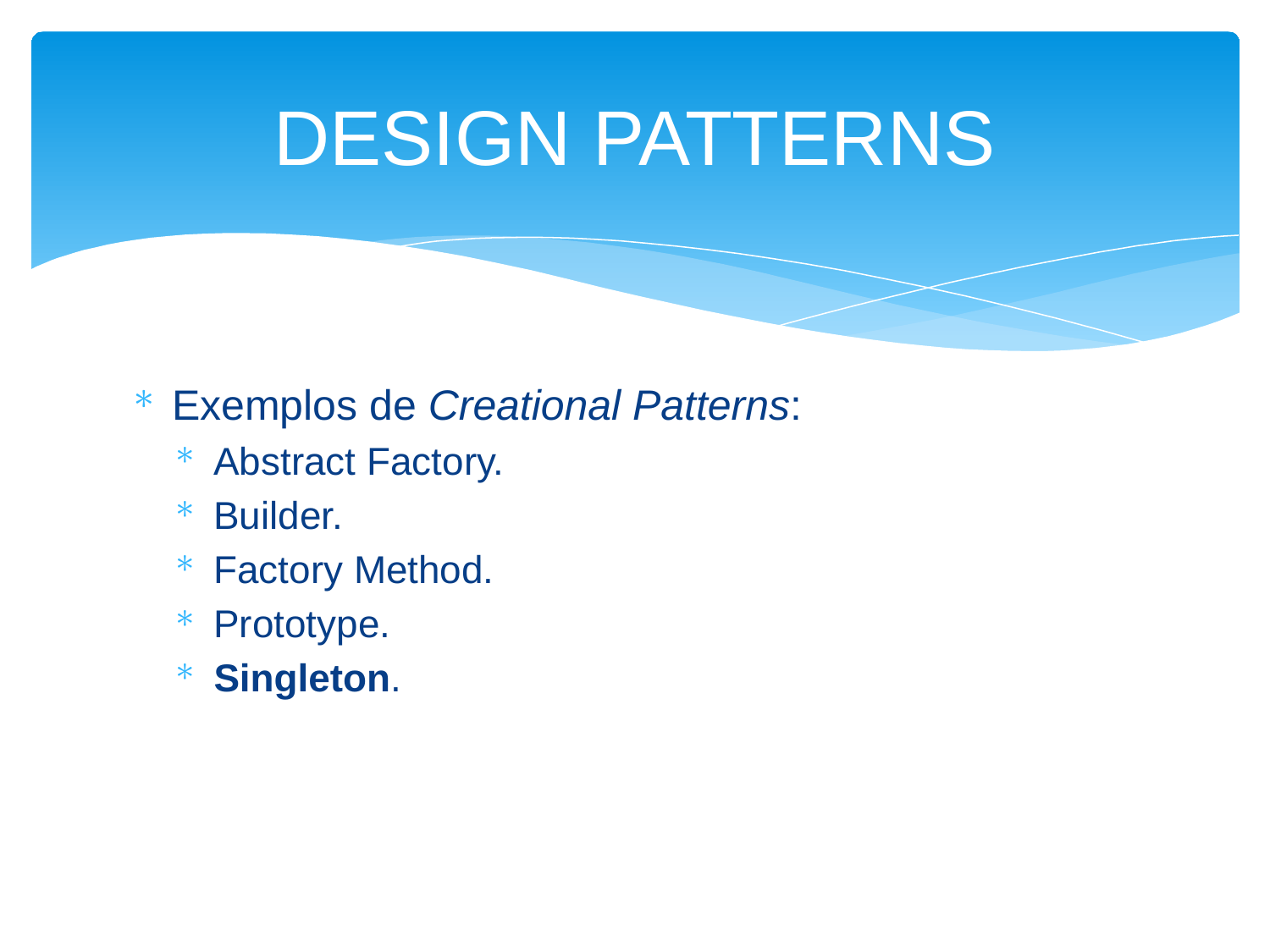

# DESIGN PATTERNS
Exemplos de Creational Patterns:
Abstract Factory.
Builder.
Factory Method.
Prototype.
Singleton.